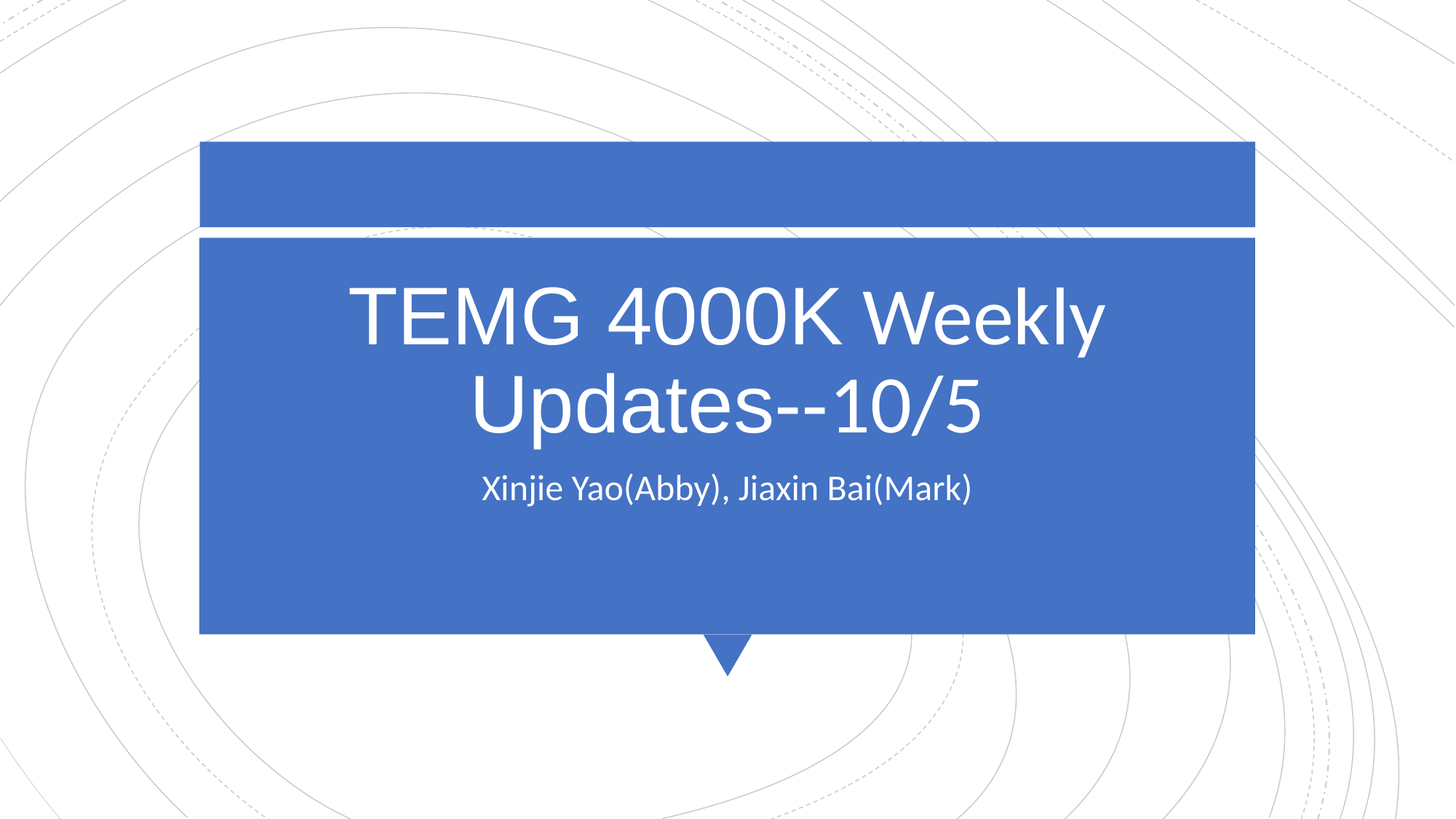

# TEMG 4000K Weekly Updates--10/5
Xinjie Yao(Abby), Jiaxin Bai(Mark)